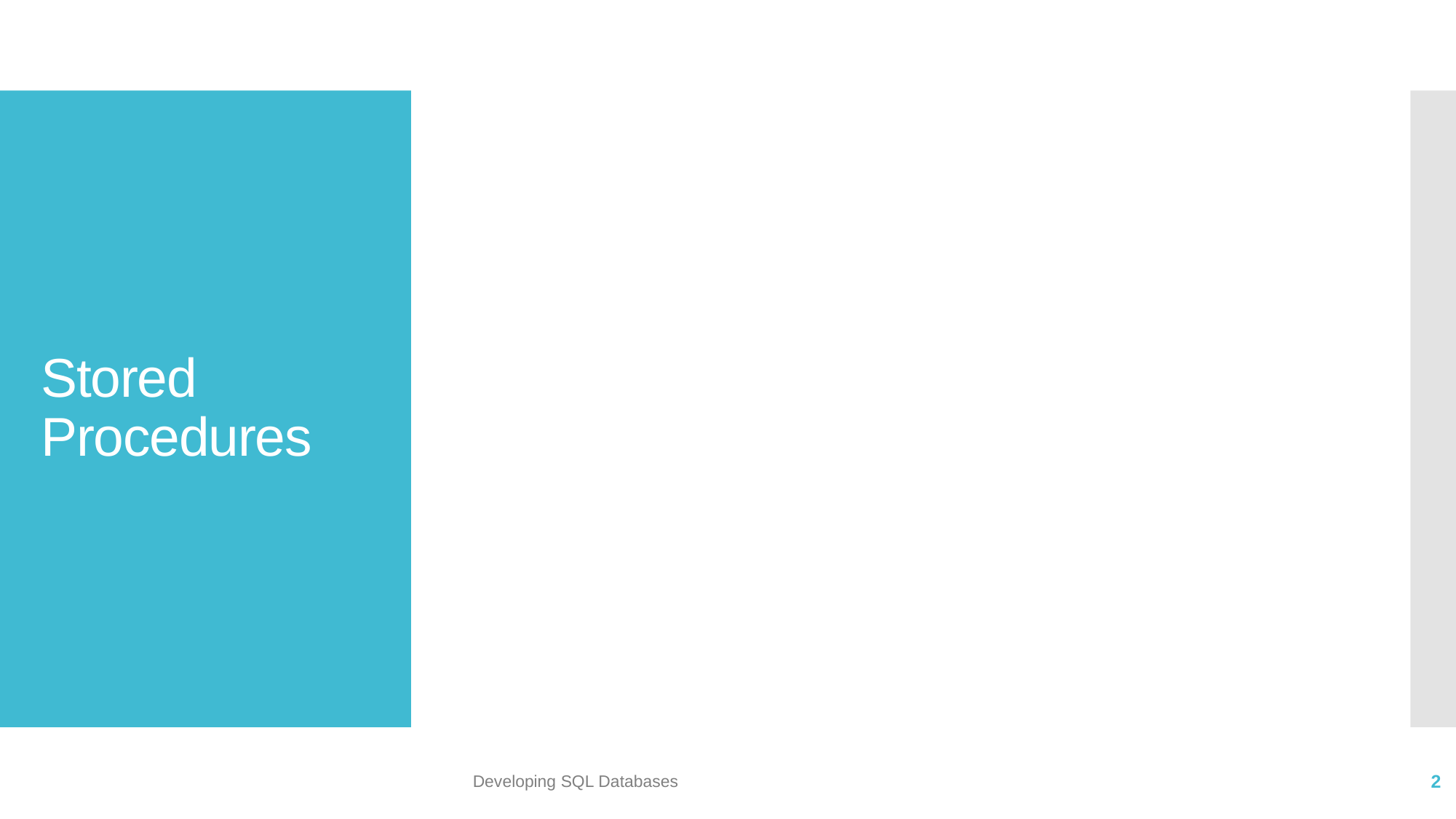

# Stored Procedures
Developing SQL Databases
2